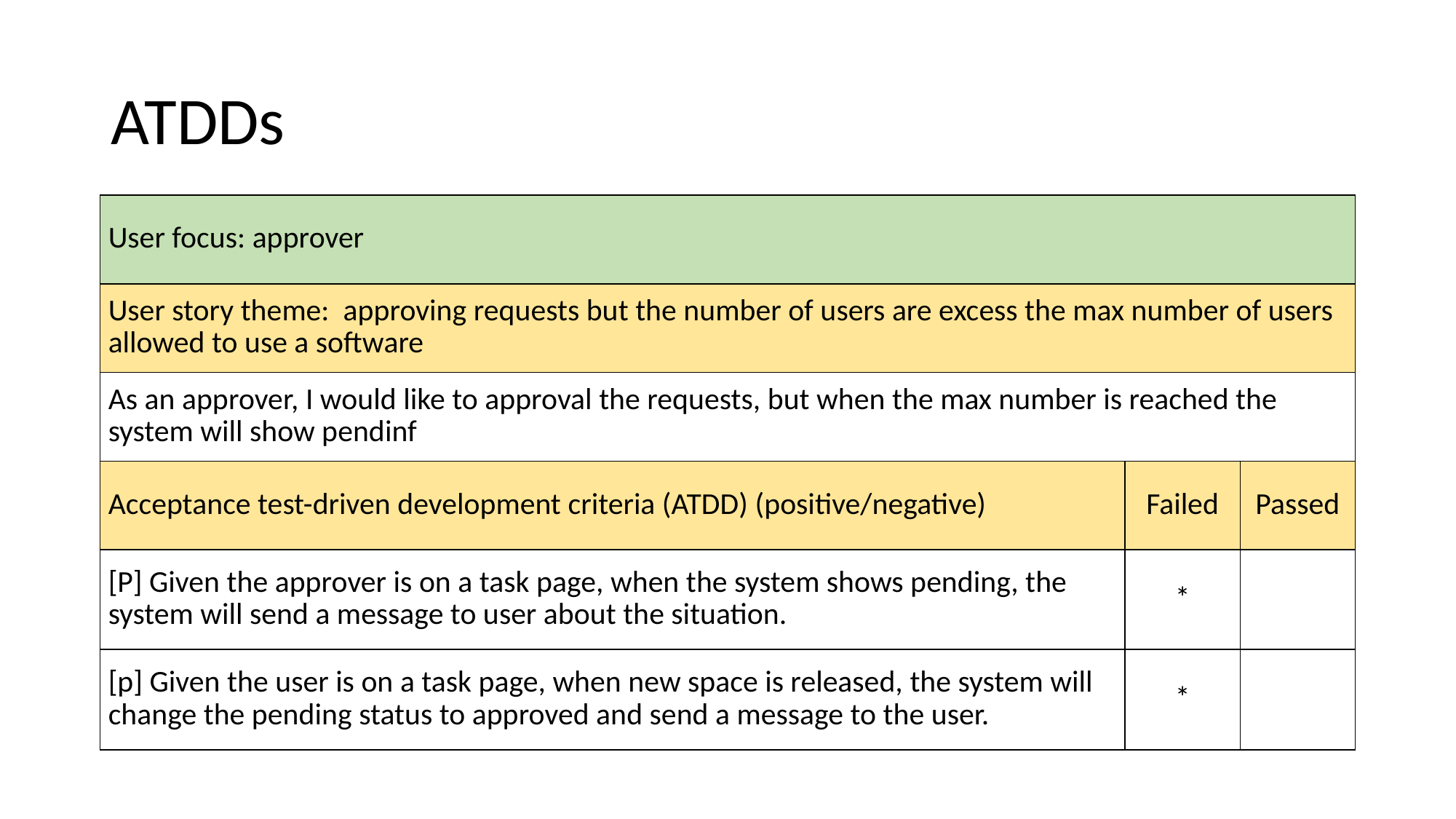

# ATDDs
| User focus: approver |  |  |
| --- | --- | --- |
| User story theme: approving requests but the number of users are excess the max number of users allowed to use a software |  |  |
| As an approver, I would like to approval the requests, but when the max number is reached the system will show pendinf |  |  |
| Acceptance test-driven development criteria (ATDD) (positive/negative) | Failed | Passed |
| [P] Given the approver is on a task page, when the system shows pending, the system will send a message to user about the situation. | \* |  |
| [p] Given the user is on a task page, when new space is released, the system will change the pending status to approved and send a message to the user. | \* |  |